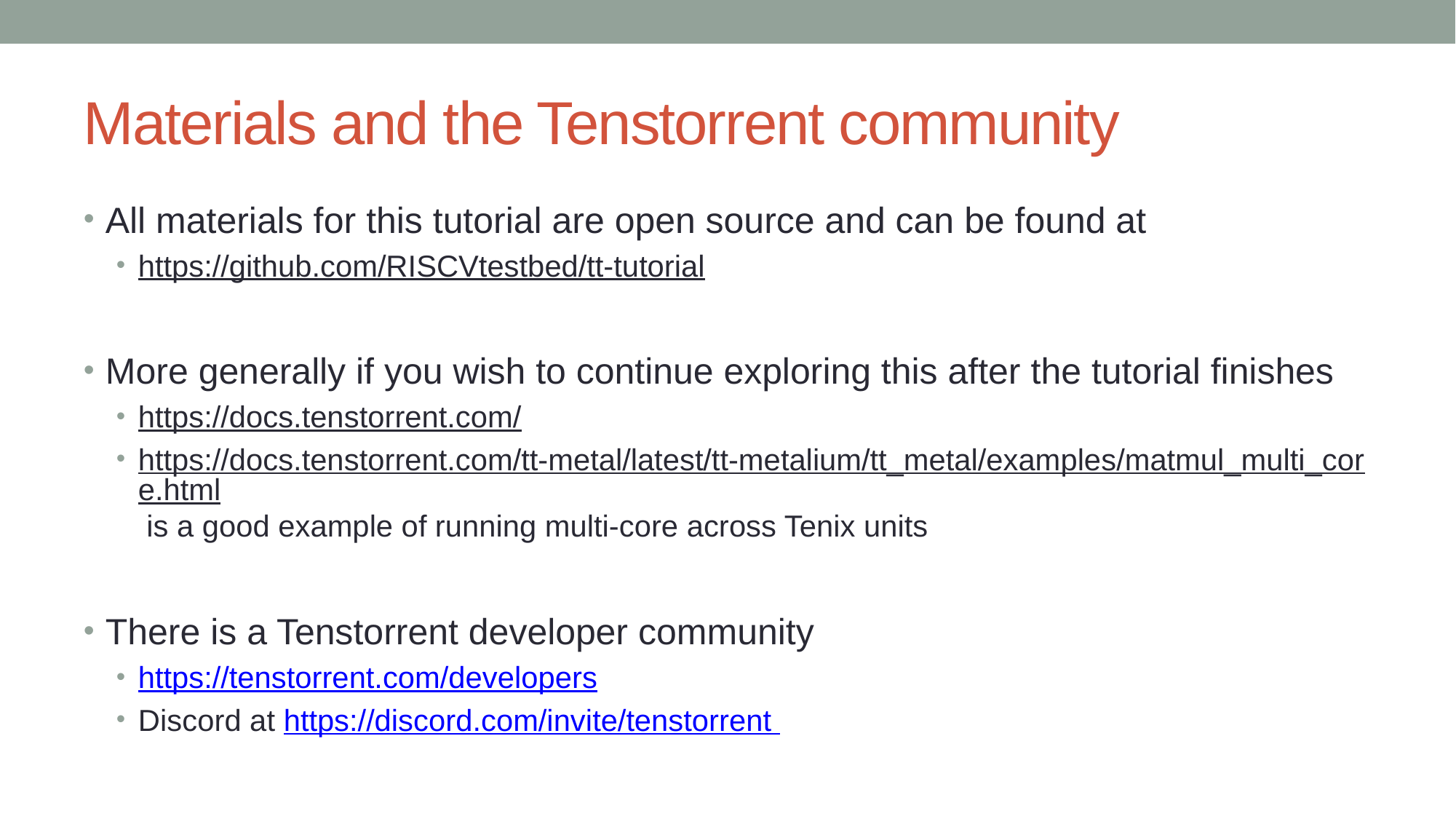

# Materials and the Tenstorrent community
All materials for this tutorial are open source and can be found at
https://github.com/RISCVtestbed/tt-tutorial

More generally if you wish to continue exploring this after the tutorial finishes
https://docs.tenstorrent.com/
https://docs.tenstorrent.com/tt-metal/latest/tt-metalium/tt_metal/examples/matmul_multi_core.html is a good example of running multi-core across Tenix units

There is a Tenstorrent developer community
https://tenstorrent.com/developers
Discord at https://discord.com/invite/tenstorrent